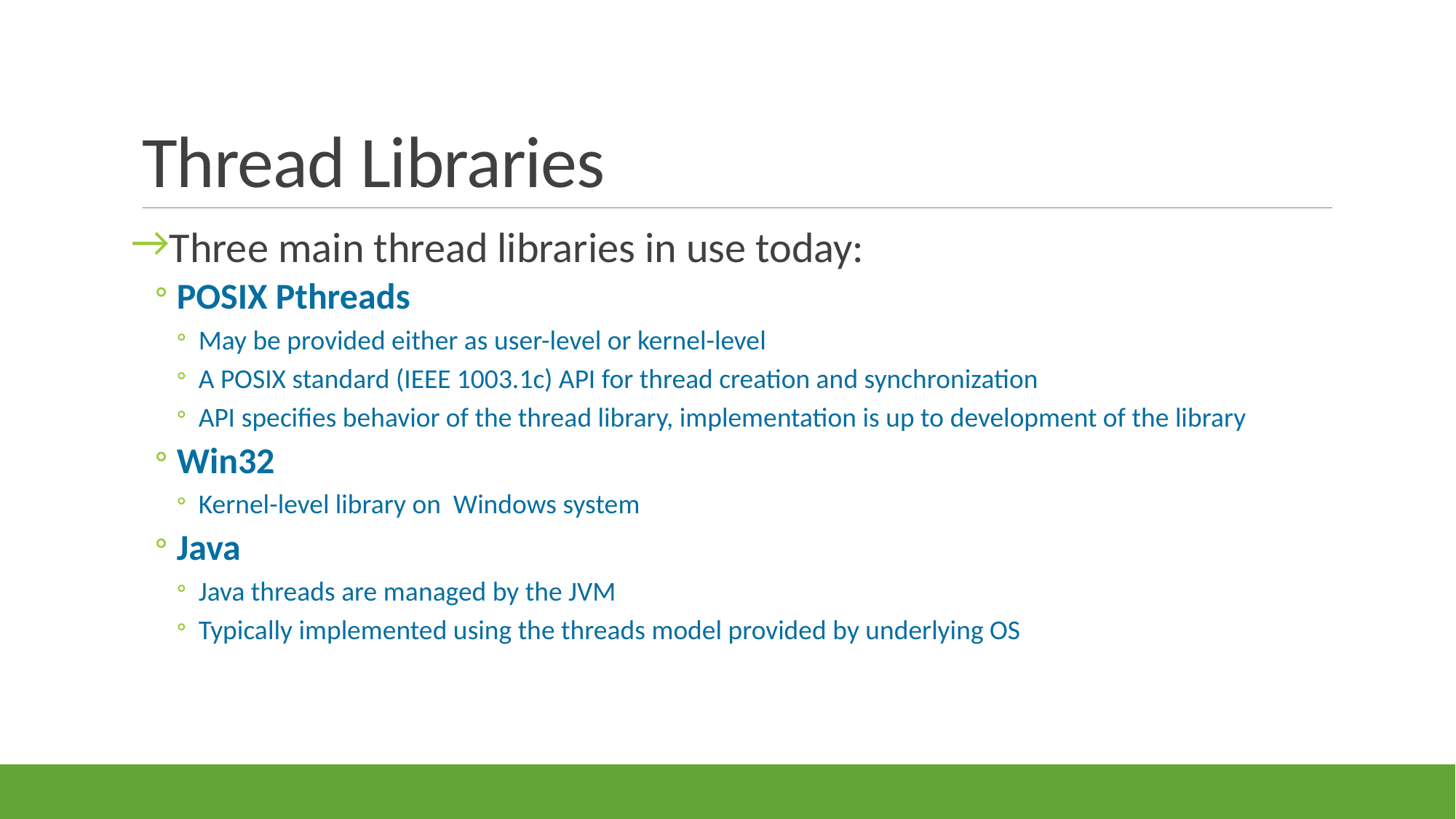

# Thread Libraries
Three main thread libraries in use today:
POSIX Pthreads
May be provided either as user-level or kernel-level
A POSIX standard (IEEE 1003.1c) API for thread creation and synchronization
API specifies behavior of the thread library, implementation is up to development of the library
Win32
Kernel-level library on  Windows system
Java
Java threads are managed by the JVM
Typically implemented using the threads model provided by underlying OS